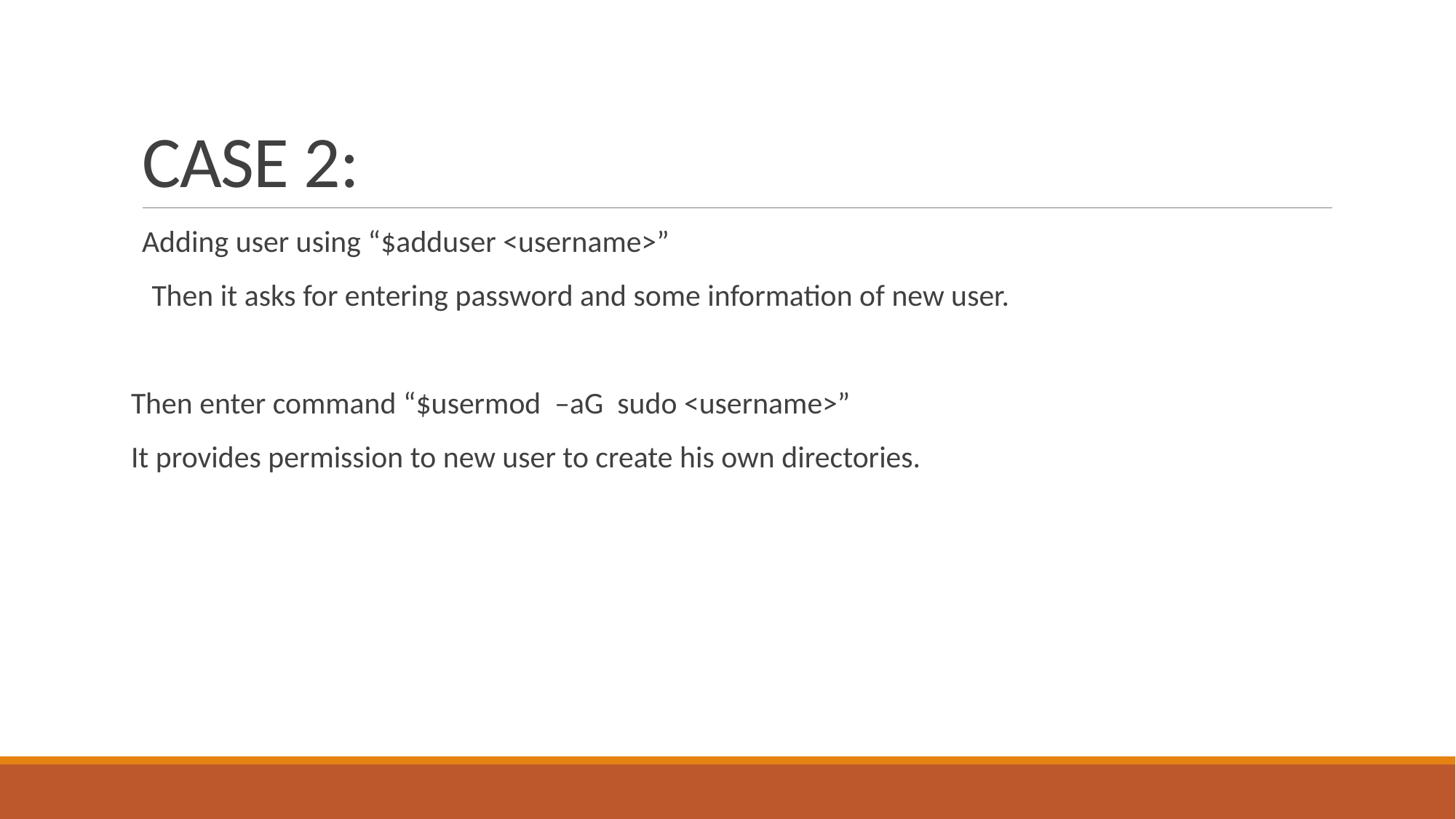

# CASE 2:
Adding user using “$adduser <username>”
   Then it asks for entering password and some information of new user.

Then enter command “$usermod  –aG  sudo <username>”
It provides permission to new user to create his own directories.